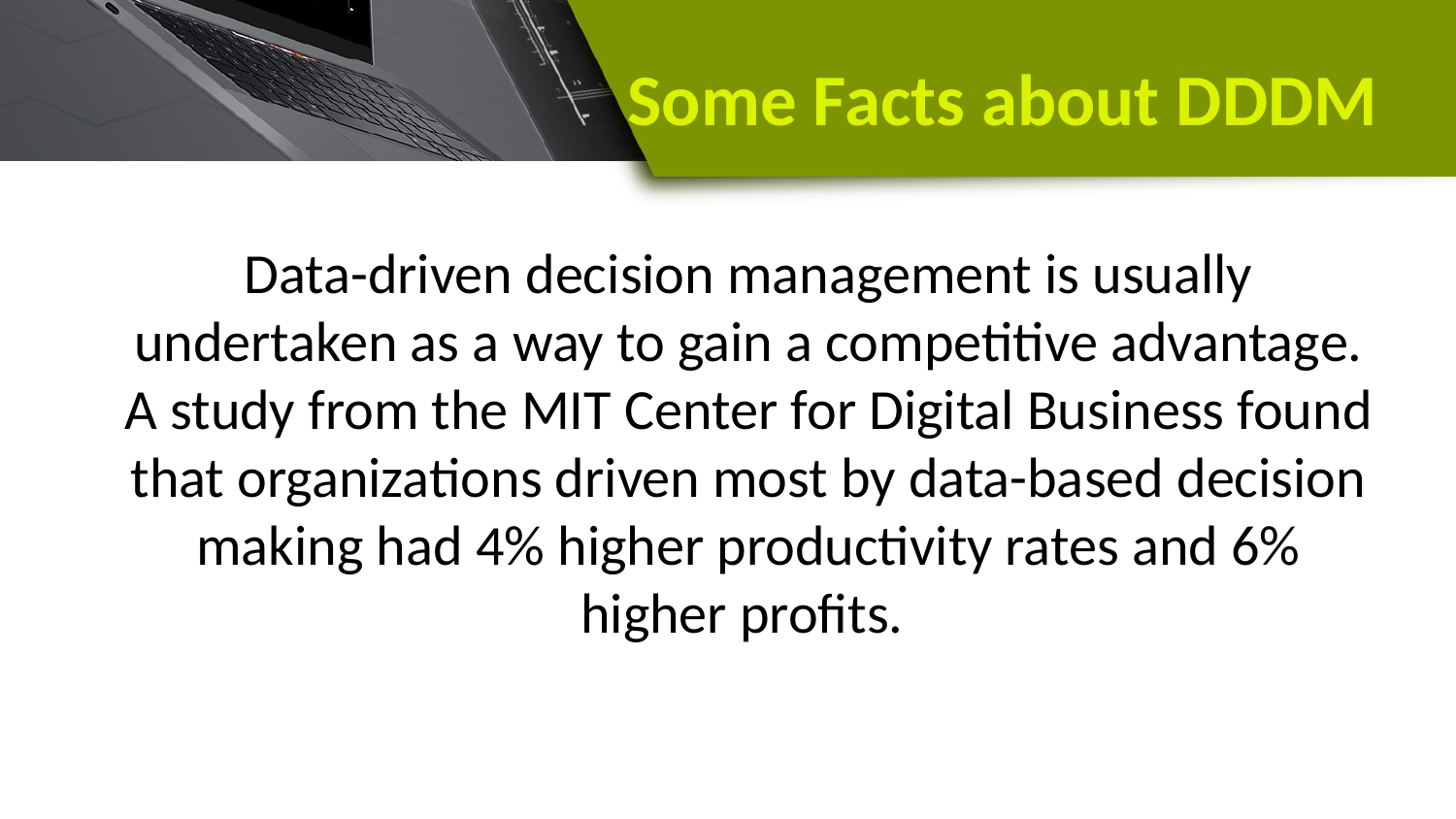

# Some Facts about DDDM

Data-driven decision management is usually undertaken as a way to gain a competitive advantage. A study from the MIT Center for Digital Business found that organizations driven most by data-based decision making had 4% higher productivity rates and 6% higher profits.